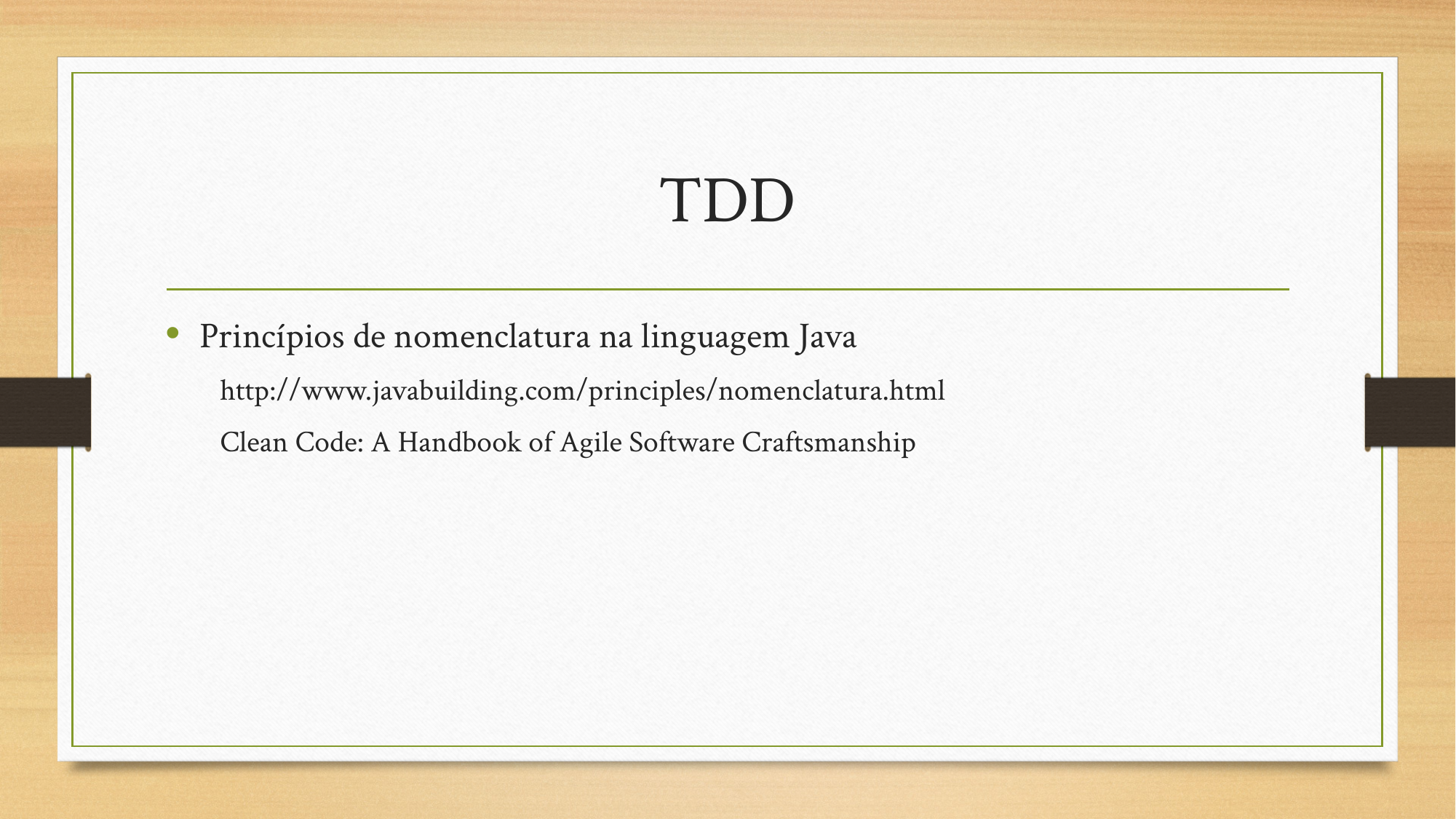

# TDD
Princípios de nomenclatura na linguagem Java
http://www.javabuilding.com/principles/nomenclatura.html
Clean Code: A Handbook of Agile Software Craftsmanship